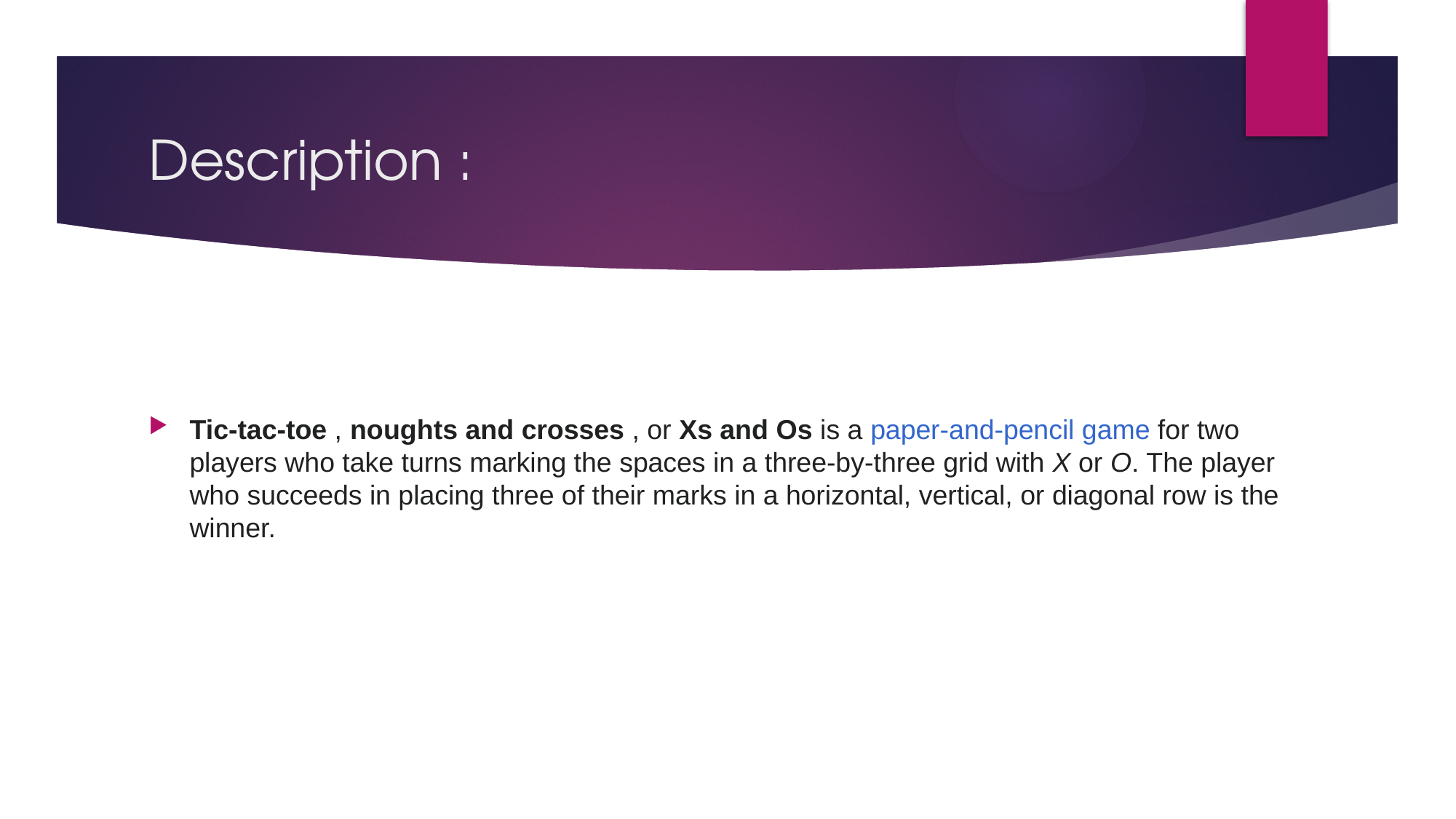

# Description :

Tic-tac-toe , noughts and crosses , or Xs and Os is a paper-and-pencil game for two players who take turns marking the spaces in a three-by-three grid with X or O. The player who succeeds in placing three of their marks in a horizontal, vertical, or diagonal row is the winner.